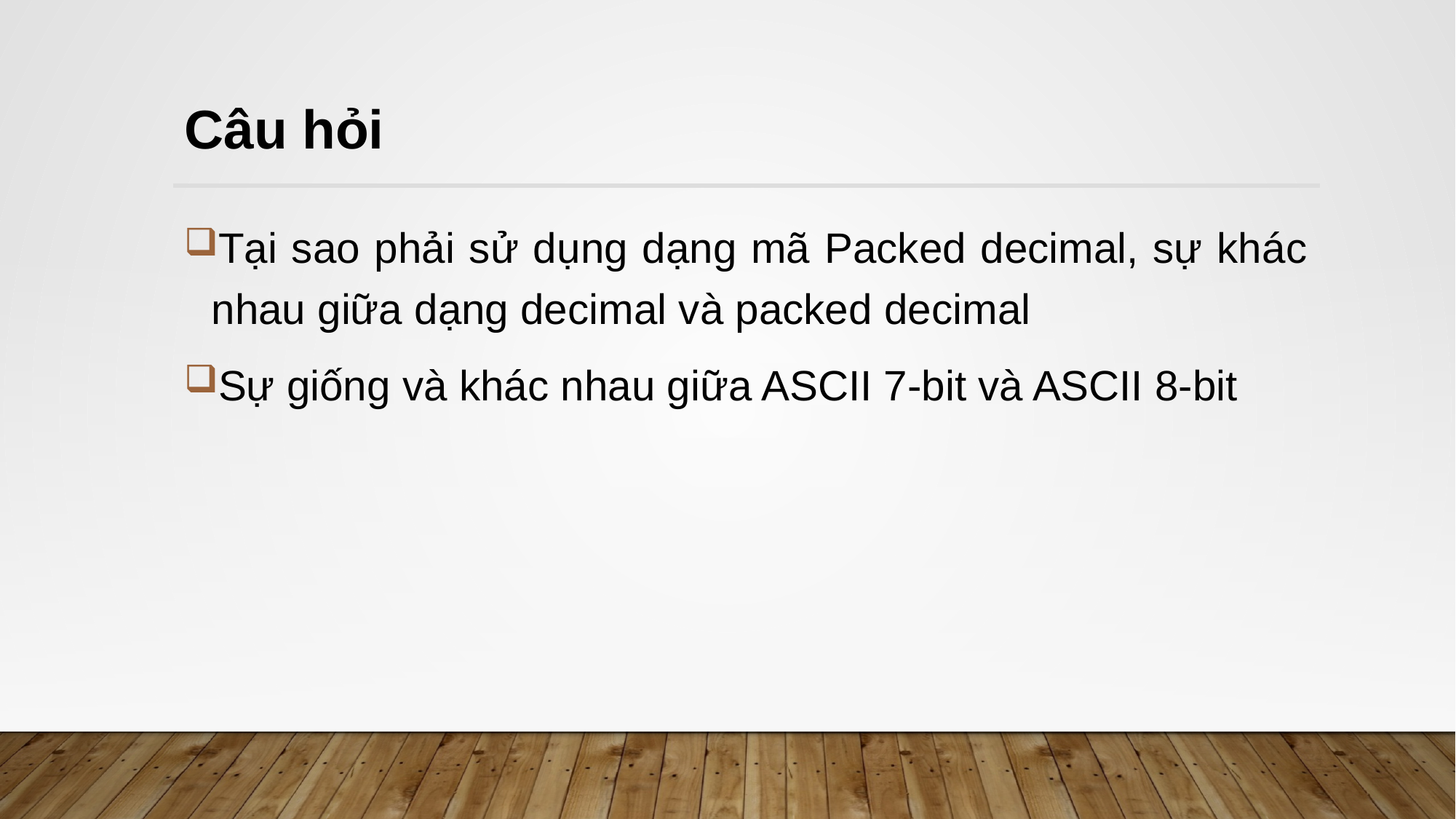

# Câu hỏi
Tại sao phải sử dụng dạng mã Packed decimal, sự khác nhau giữa dạng decimal và packed decimal
Sự giống và khác nhau giữa ASCII 7-bit và ASCII 8-bit